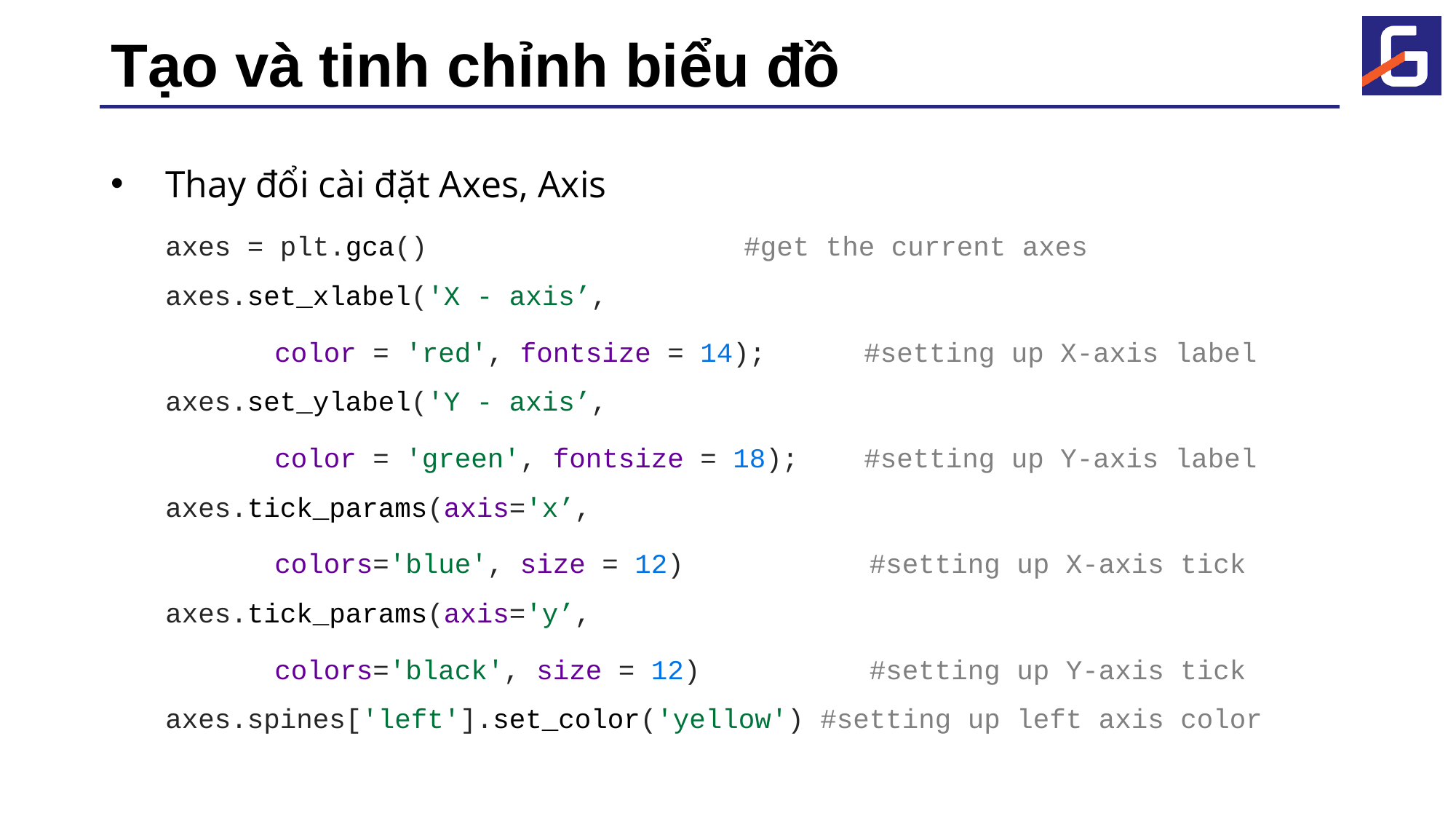

# Tạo và tinh chỉnh biểu đồ
Thay đổi cài đặt Axes, Axis
axes = plt.gca() 			  #get the current axes
axes.set_xlabel('X - axis’,
	color = 'red', fontsize = 14);      #setting up X-axis label
axes.set_ylabel('Y - axis’,
	color = 'green', fontsize = 18);    #setting up Y-axis label
axes.tick_params(axis='x’,
	colors='blue', size = 12)   	   #setting up X-axis tick
axes.tick_params(axis='y’,
	colors='black', size = 12)  	   #setting up Y-axis tick
axes.spines['left'].set_color('yellow') #setting up left axis color